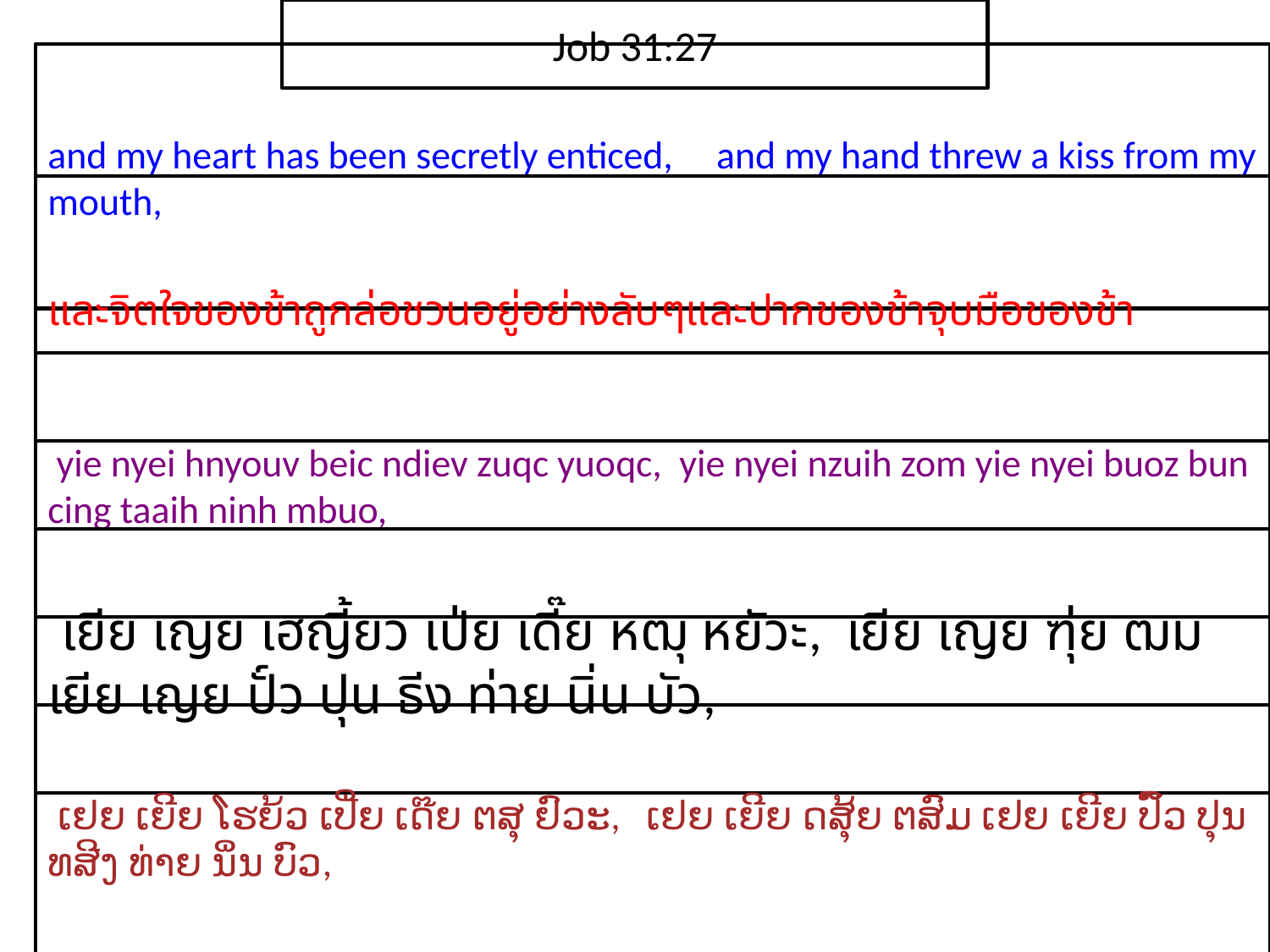

Job 31:27
and my heart has been secretly enticed,     and my hand threw a kiss from my mouth,
และ​จิตใจ​ของ​ข้า​ถูก​ล่อ​ชวน​อยู่​อย่าง​ลับๆและ​ปาก​ของ​ข้า​จุบ​มือ​ของ​ข้า
 yie nyei hnyouv beic ndiev zuqc yuoqc,  yie nyei nzuih zom yie nyei buoz bun cing taaih ninh mbuo,
 เยีย เญย เฮญี้ยว เป่ย เดี๊ย หฒุ หยัวะ,  เยีย เญย ฑุ่ย ฒม เยีย เญย ปั์ว ปุน ธีง ท่าย นิ่น บัว,
 ເຢຍ ເຍີຍ ໂຮຍ້ວ ເປີ່ຍ ເດ໊ຍ ຕສຸ ຢົວະ,   ເຢຍ ເຍີຍ ດສຸ້ຍ ຕສົມ ເຢຍ ເຍີຍ ປົ໌ວ ປຸນ ທສີງ ທ່າຍ ນິ່ນ ບົວ,